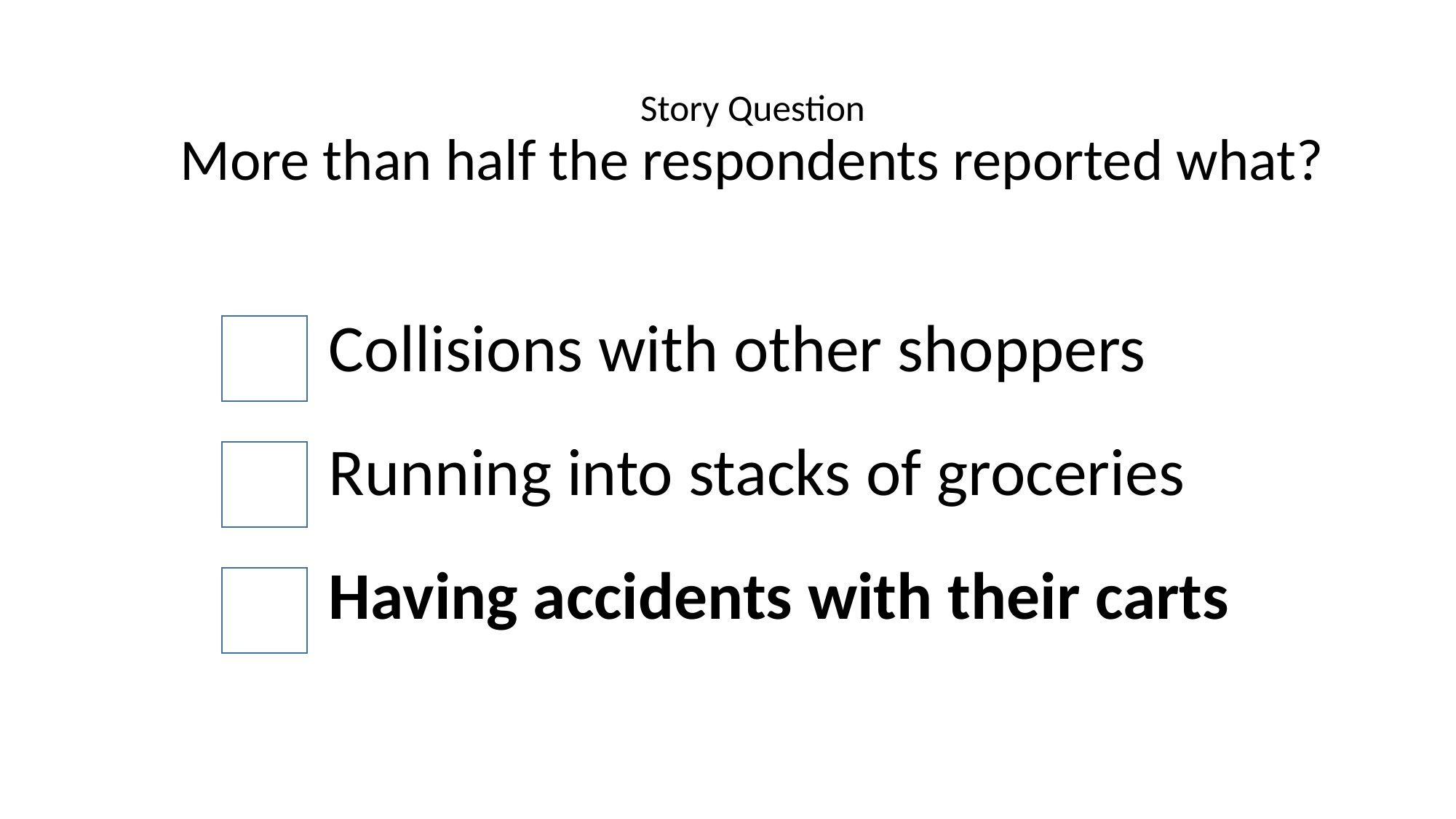

# Story Question More than half the respondents reported what?
Collisions with other shoppers

Running into stacks of groceries

Having accidents with their carts